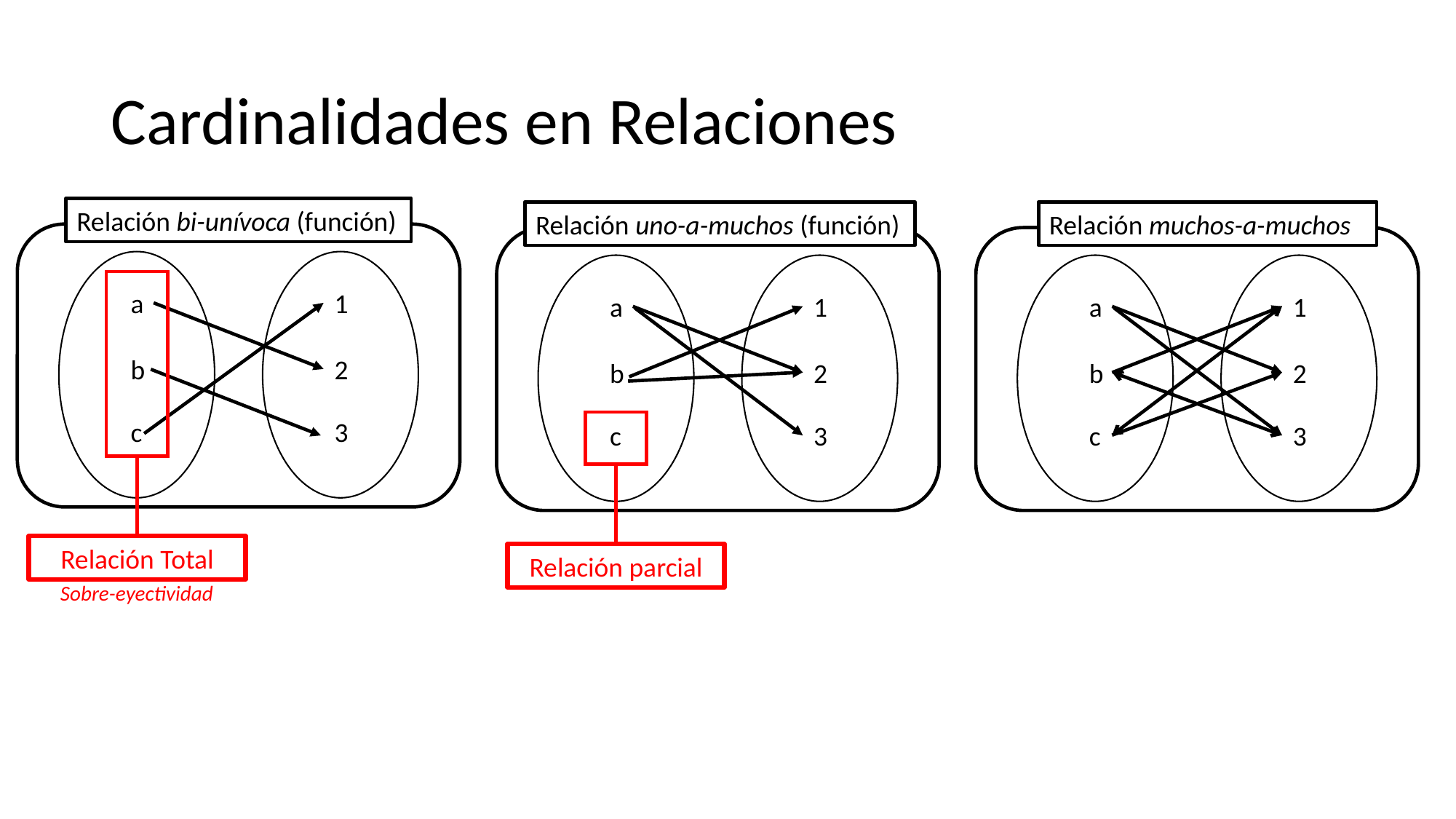

# Cardinalidades en Relaciones
Relación bi-unívoca (función)

a
b
c

1
2
3
Relación muchos-a-muchos

a
b
c

1
2
3
Relación uno-a-muchos (función)

a
b
c

1
2
3

Relación Total

Relación parcial
Sobre-eyectividad